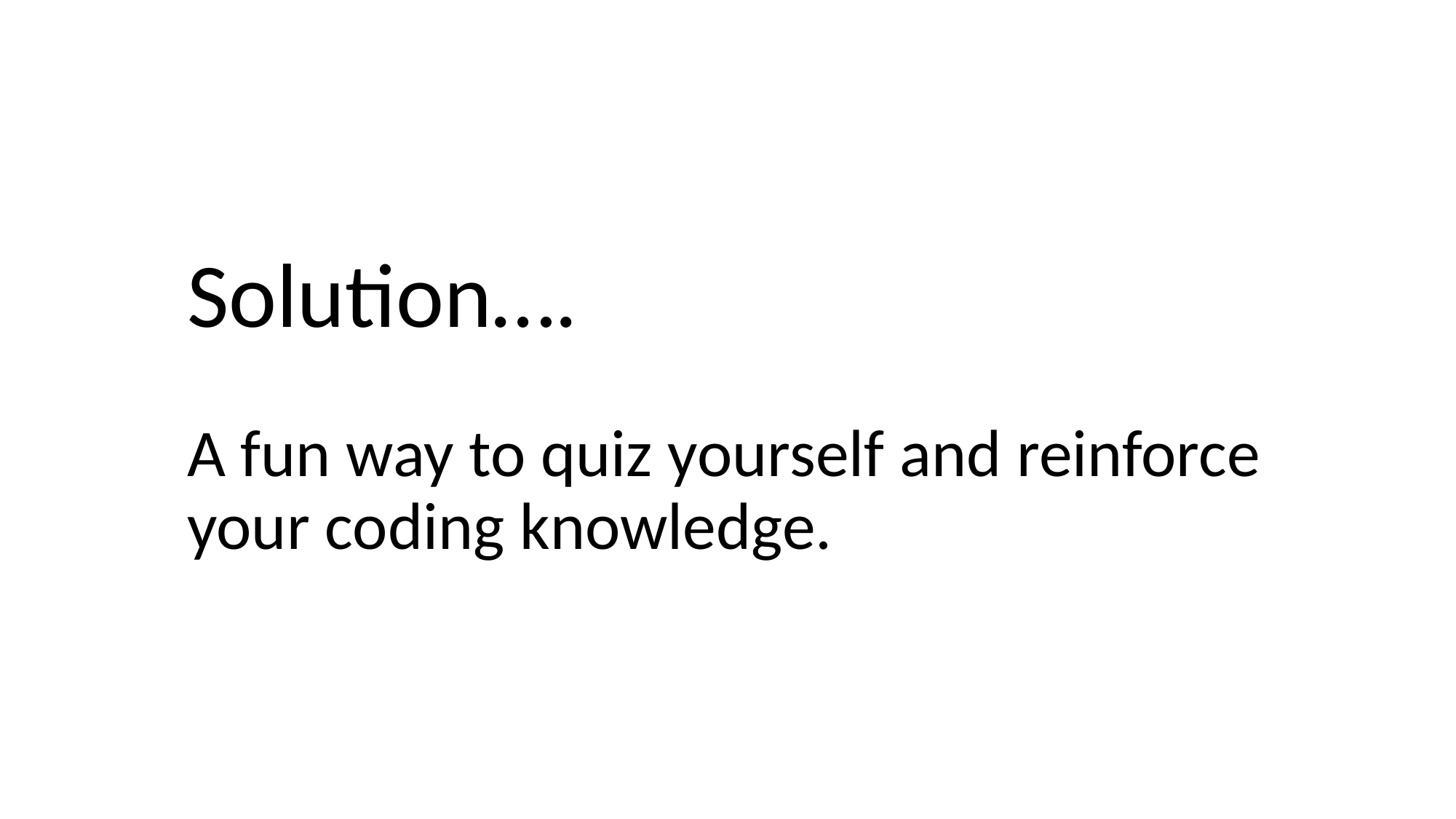

# Solution…. A fun way to quiz yourself and reinforce your coding knowledge.